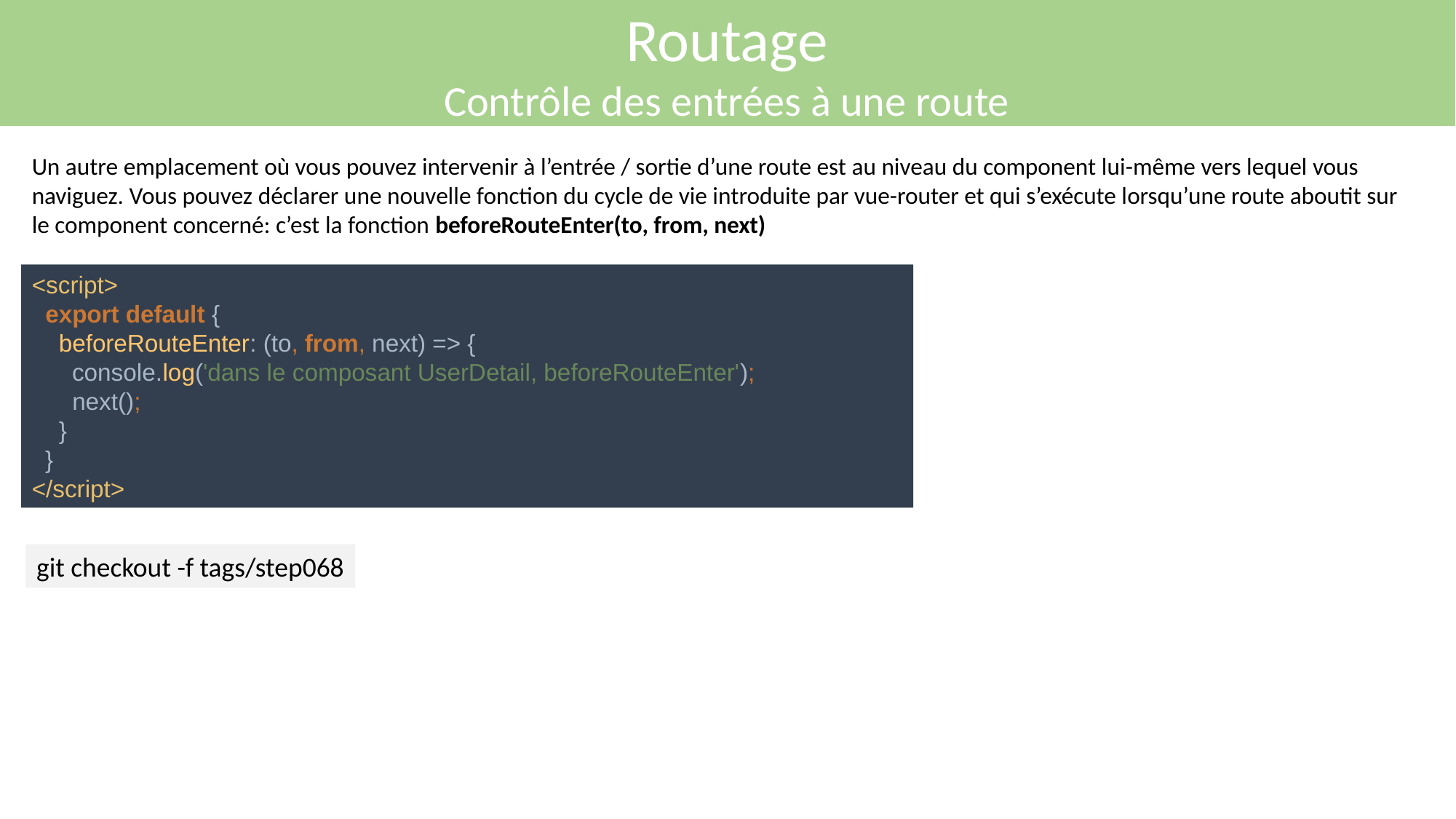

Routage
Contrôle des entrées à une route
Un autre emplacement où vous pouvez intervenir à l’entrée / sortie d’une route est au niveau du component lui-même vers lequel vous naviguez. Vous pouvez déclarer une nouvelle fonction du cycle de vie introduite par vue-router et qui s’exécute lorsqu’une route aboutit sur le component concerné: c’est la fonction beforeRouteEnter(to, from, next)
<script>
  export default {
    beforeRouteEnter: (to, from, next) => {
      console.log('dans le composant UserDetail, beforeRouteEnter');
      next();
    }
  }
</script>
git checkout -f tags/step068